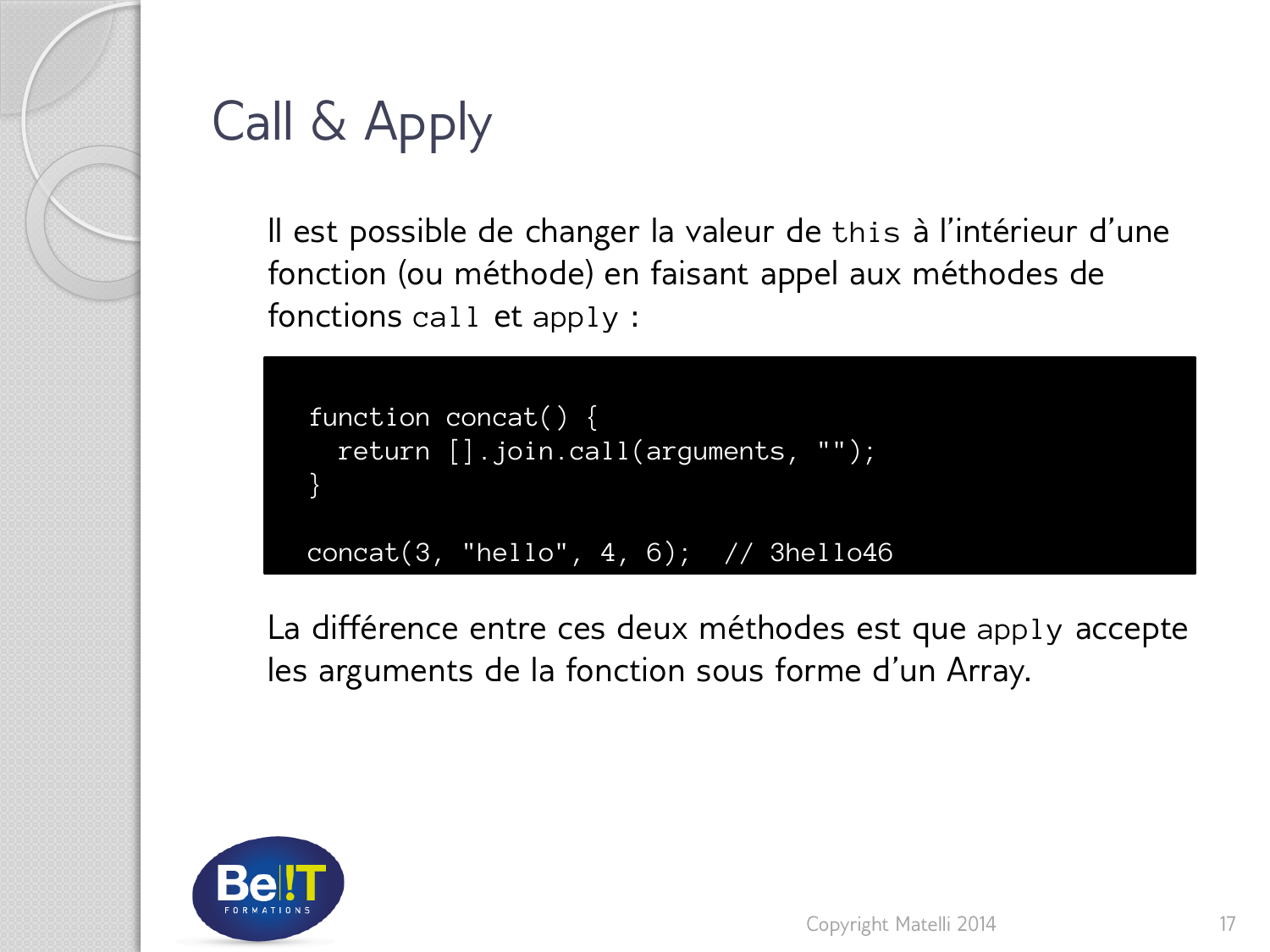

# Call & Apply
Il est possible de changer la valeur de this à l’intérieur d’une fonction (ou méthode) en faisant appel aux méthodes de fonctions call et apply :

La différence entre ces deux méthodes est que apply accepte les arguments de la fonction sous forme d’un Array.

  function concat() {
    return [].join.call(arguments, "");
  }

  concat(3, "hello", 4, 6);  // 3hello46
Copyright Matelli 2014
17